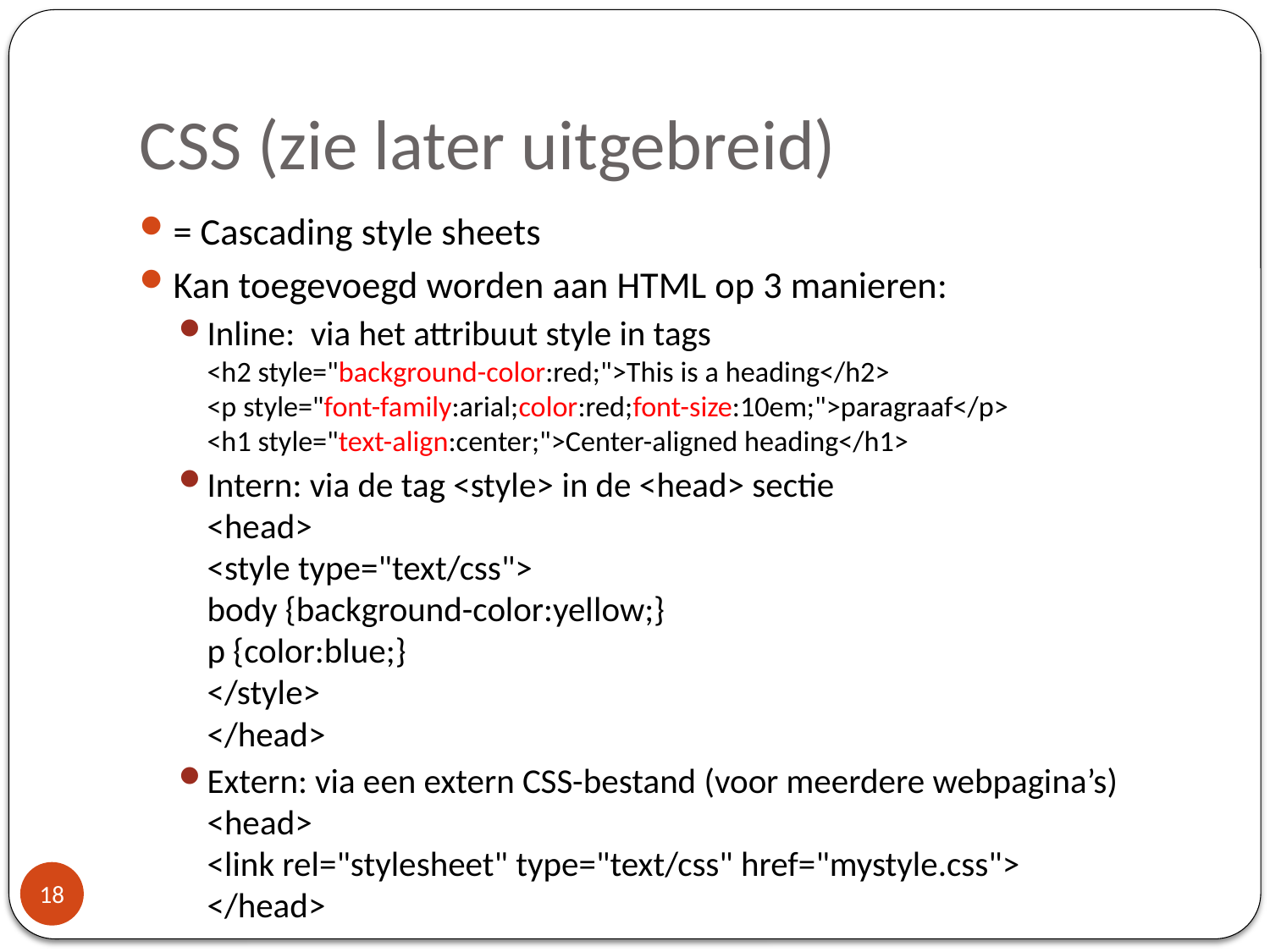

# CSS (zie later uitgebreid)
= Cascading style sheets
Kan toegevoegd worden aan HTML op 3 manieren:
Inline:  via het attribuut style in tags
<h2 style="background-color:red;">This is a heading</h2>
<p style="font-family:arial;color:red;font-size:10em;">paragraaf</p>
<h1 style="text-align:center;">Center-aligned heading</h1>
Intern: via de tag <style> in de <head> sectie
<head>
<style type="text/css">
body {background-color:yellow;}
p {color:blue;}
</style>
</head>
Extern: via een extern CSS-bestand (voor meerdere webpagina’s)
<head>
<link rel="stylesheet" type="text/css" href="mystyle.css">
</head>
18